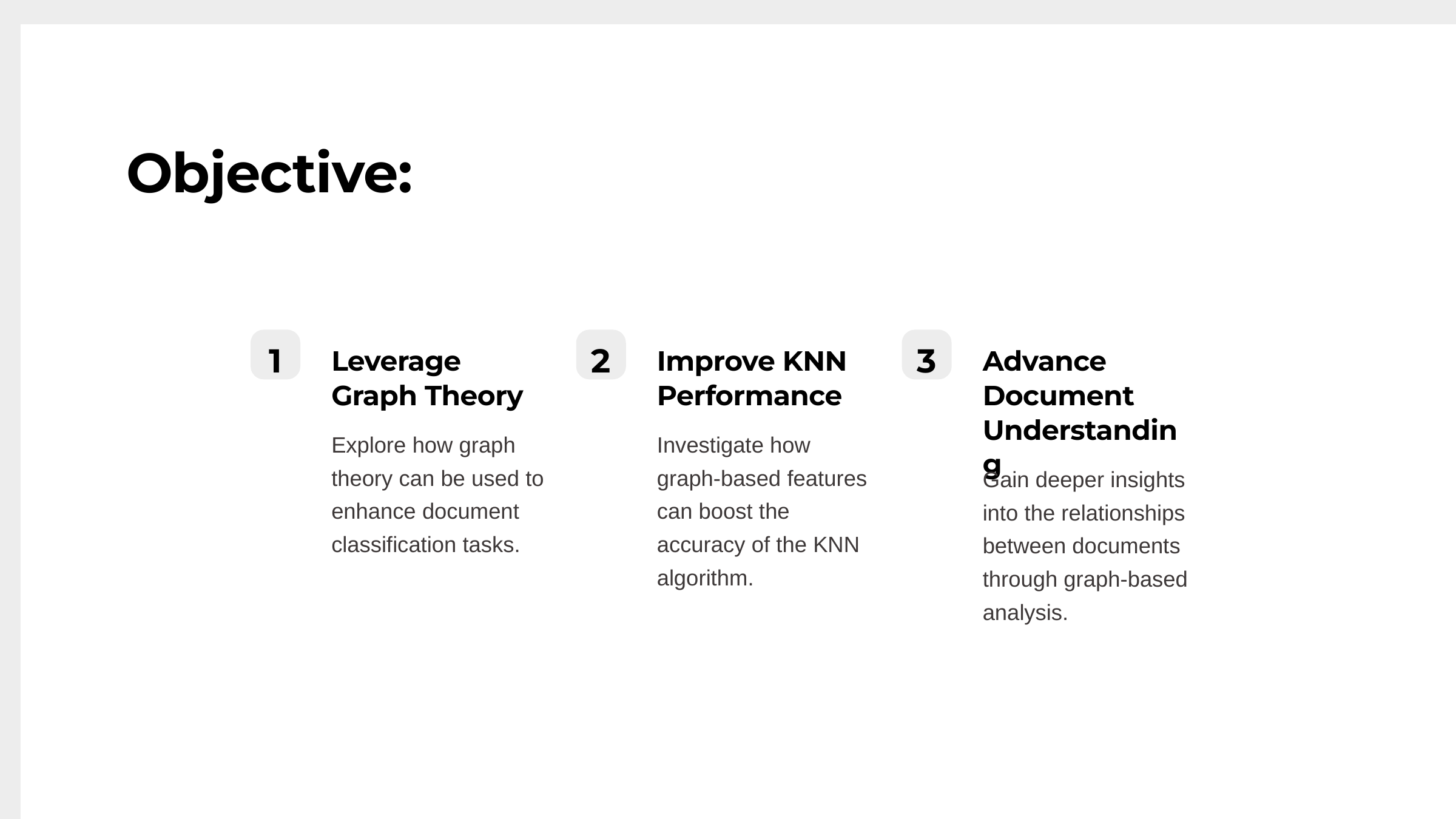

Objective:

1
2
3
Leverage Graph Theory
Improve KNN Performance
Advance Document Understanding
Explore how graph theory can be used to enhance document classification tasks.
Investigate how graph-based features can boost the accuracy of the KNN algorithm.
Gain deeper insights into the relationships between documents through graph-based analysis.